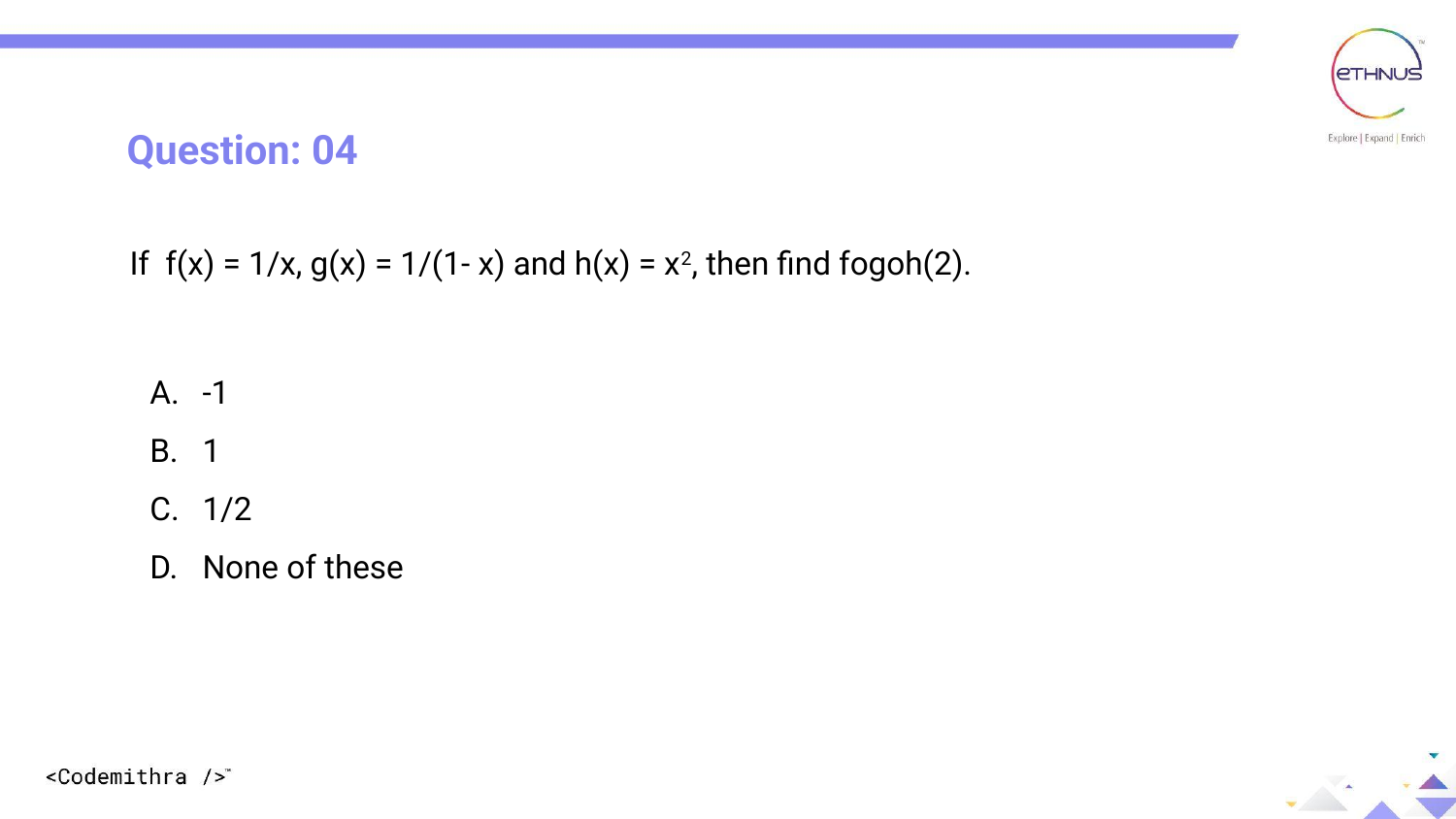

Question: 04
If  f(x) = 1/x, g(x) = 1/(1- x) and h(x) = x2, then find fogoh(2).

-1
1
1/2
None of these